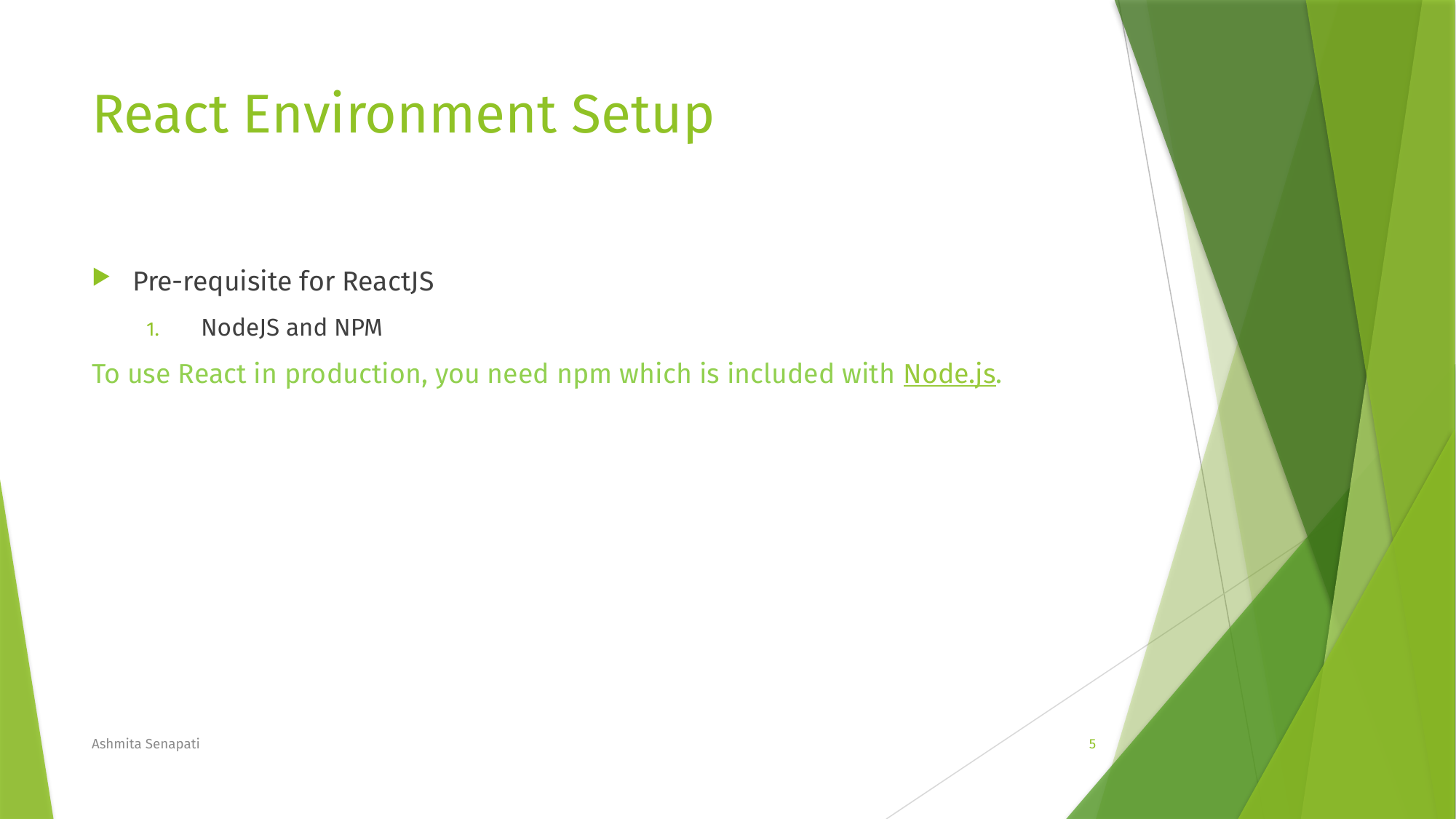

# React Environment Setup
Pre-requisite for ReactJS
NodeJS and NPM
To use React in production, you need npm which is included with Node.js.
Ashmita Senapati
5